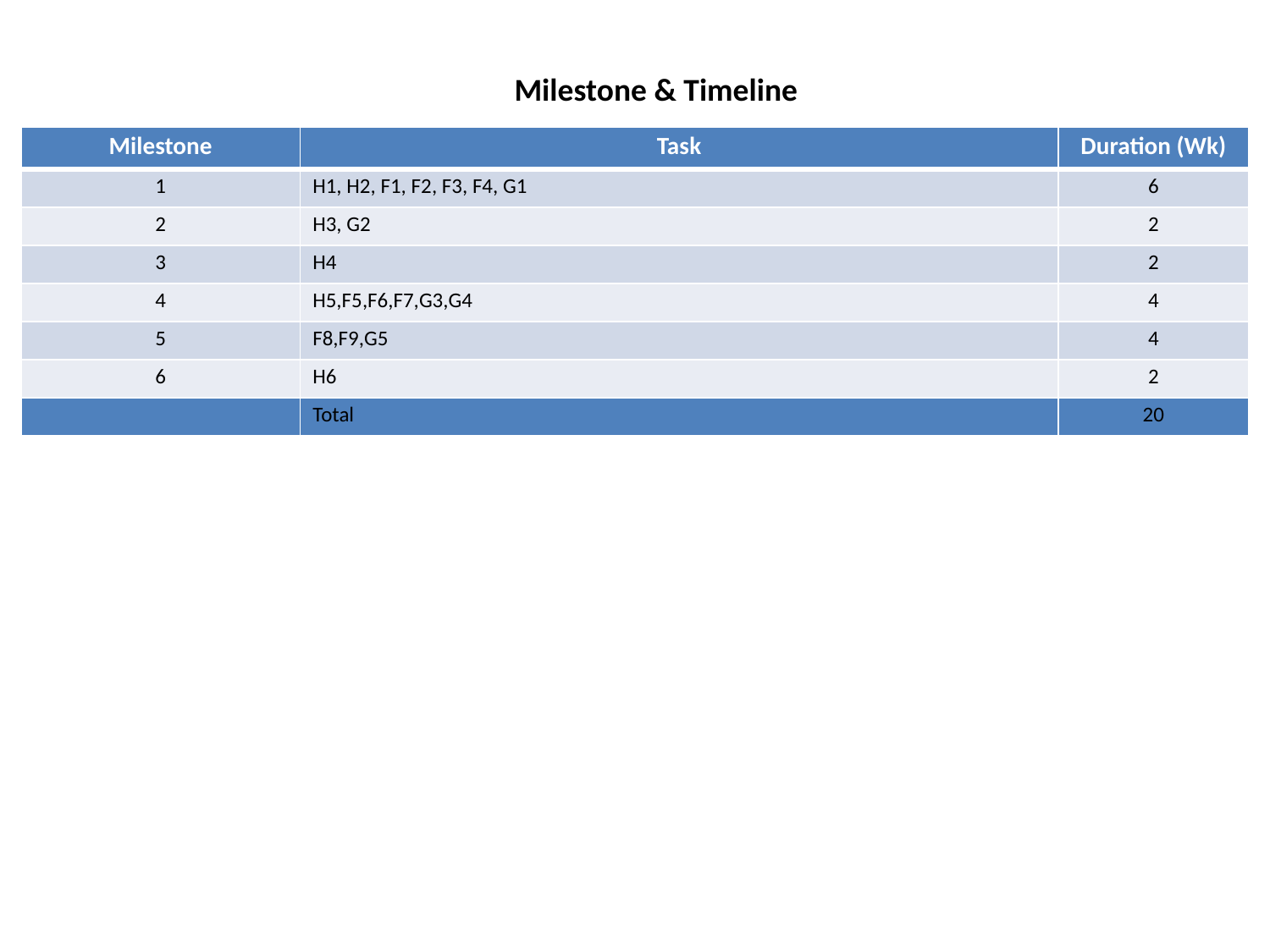

Milestone & Timeline
| Milestone | Task | Duration (Wk) |
| --- | --- | --- |
| 1 | H1, H2, F1, F2, F3, F4, G1 | 6 |
| 2 | H3, G2 | 2 |
| 3 | H4 | 2 |
| 4 | H5,F5,F6,F7,G3,G4 | 4 |
| 5 | F8,F9,G5 | 4 |
| 6 | H6 | 2 |
|  | Total | 20 |